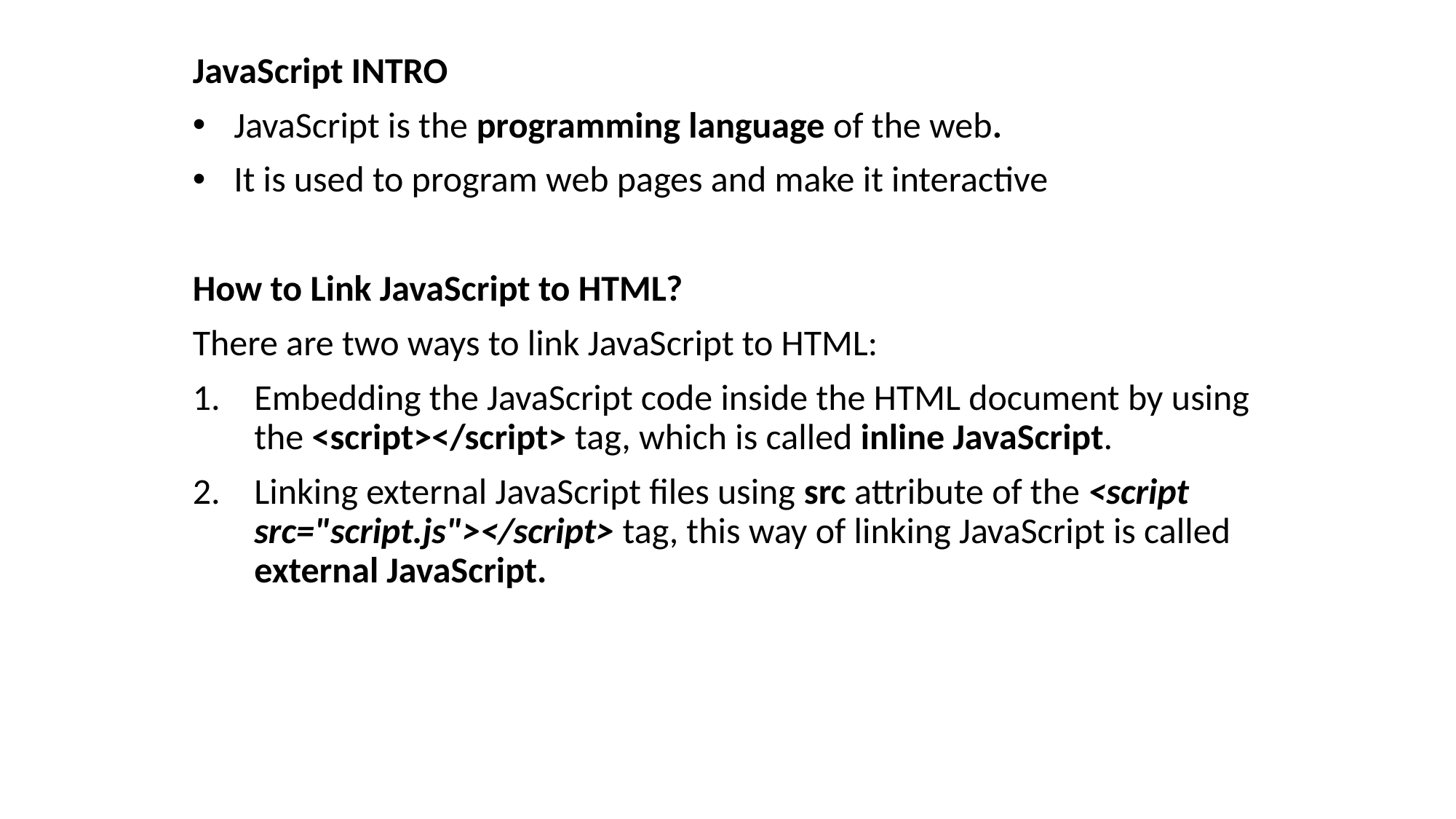

JavaScript INTRO
JavaScript is the programming language of the web.
It is used to program web pages and make it interactive

How to Link JavaScript to HTML?
There are two ways to link JavaScript to HTML:
Embedding the JavaScript code inside the HTML document by using the <script></script> tag, which is called inline JavaScript.
Linking external JavaScript files using src attribute of the <script src="script.js"></script> tag, this way of linking JavaScript is called external JavaScript.